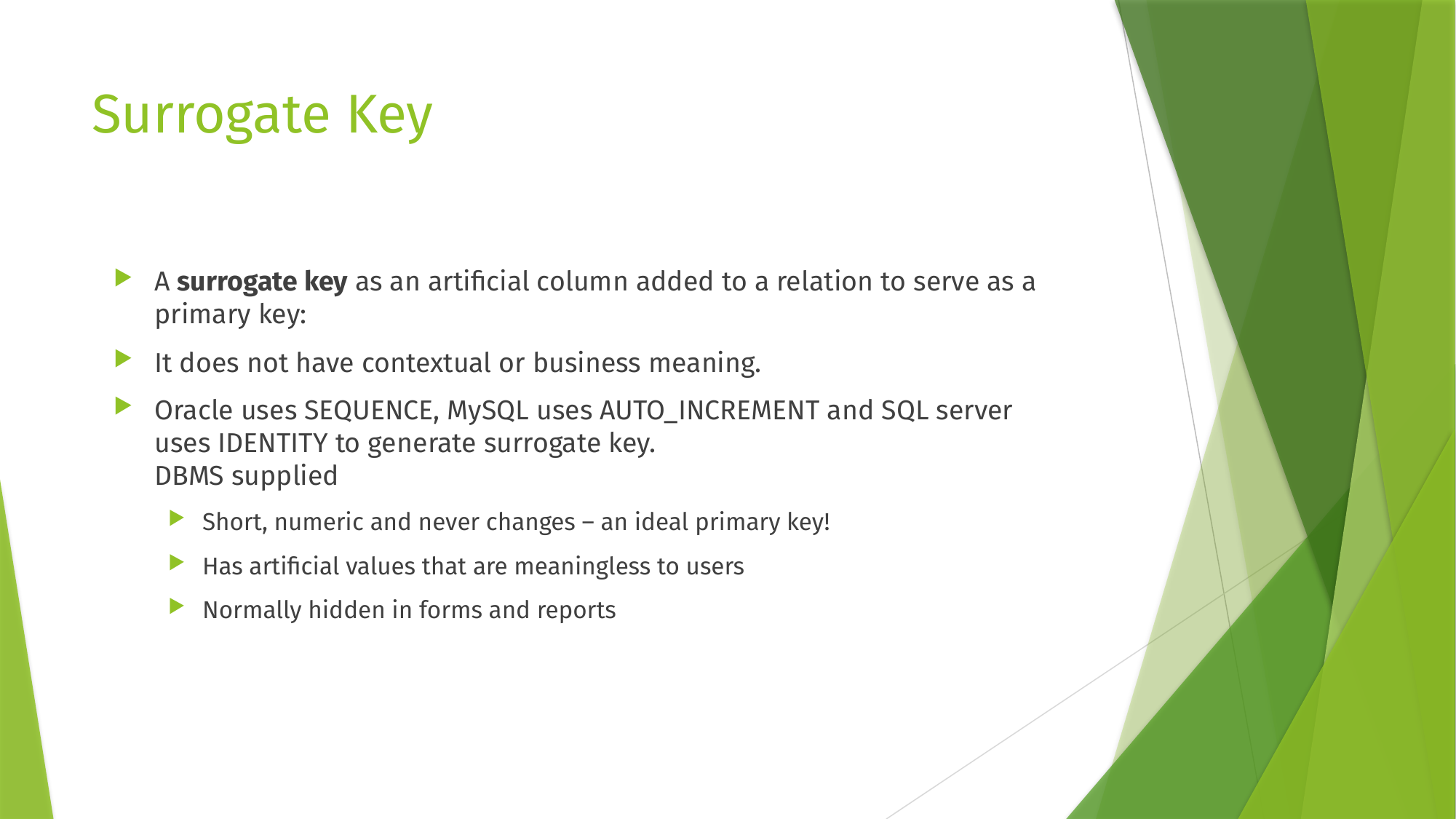

# Surrogate Key
A surrogate key as an artificial column added to a relation to serve as a primary key:
It does not have contextual or business meaning.
Oracle uses SEQUENCE, MySQL uses AUTO_INCREMENT and SQL server uses IDENTITY to generate surrogate key.
DBMS supplied
Short, numeric and never changes – an ideal primary key!
Has artificial values that are meaningless to users
Normally hidden in forms and reports